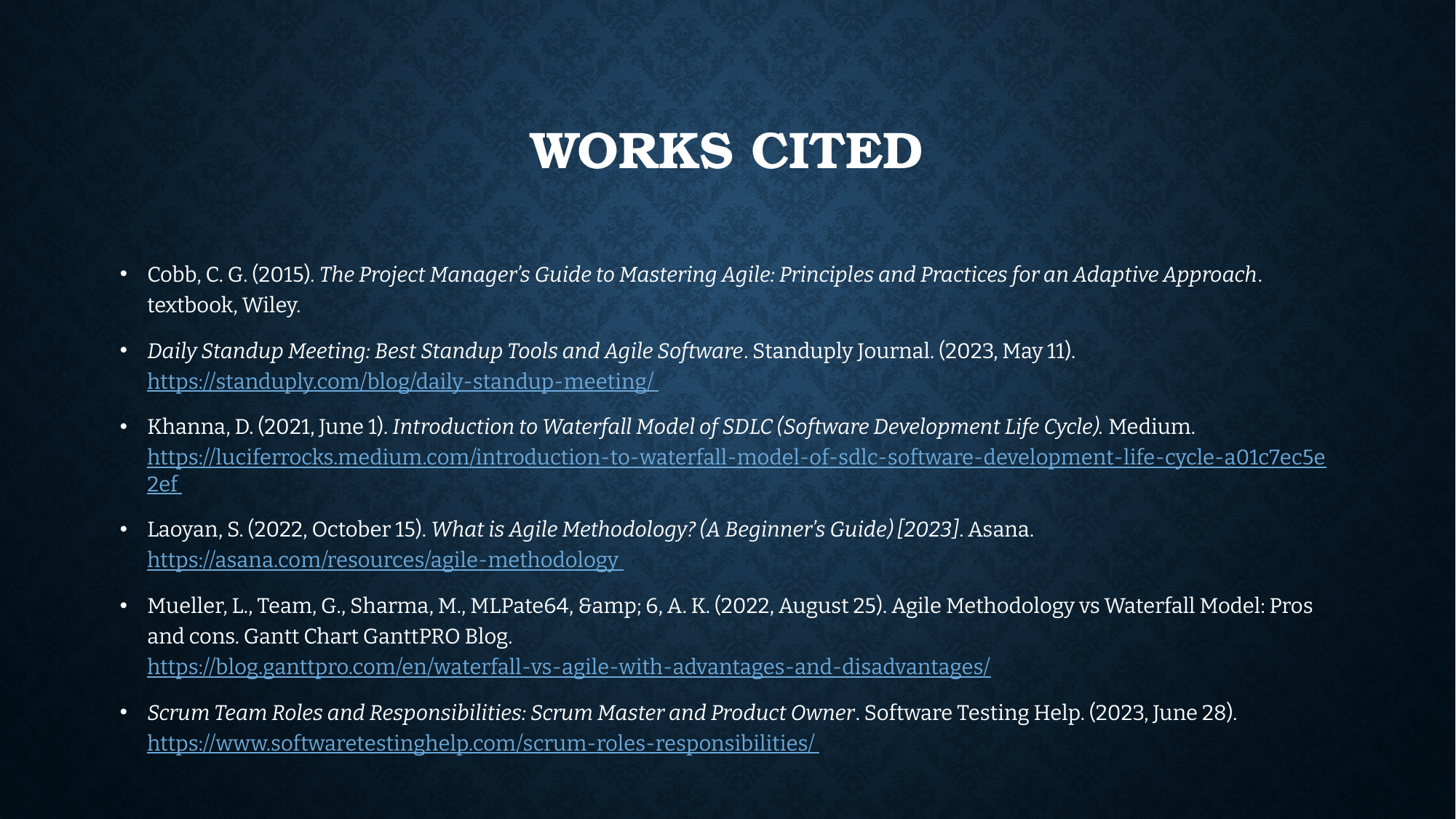

# Works Cited
Cobb, C. G. (2015). The Project Manager’s Guide to Mastering Agile: Principles and Practices for an Adaptive Approach. textbook, Wiley.
Daily Standup Meeting: Best Standup Tools and Agile Software. Standuply Journal. (2023, May 11). https://standuply.com/blog/daily-standup-meeting/
Khanna, D. (2021, June 1). Introduction to Waterfall Model of SDLC (Software Development Life Cycle). Medium. https://luciferrocks.medium.com/introduction-to-waterfall-model-of-sdlc-software-development-life-cycle-a01c7ec5e2ef
Laoyan, S. (2022, October 15). What is Agile Methodology? (A Beginner’s Guide) [2023]. Asana. https://asana.com/resources/agile-methodology
Mueller, L., Team, G., Sharma, M., MLPate64, &amp; 6, A. K. (2022, August 25). Agile Methodology vs Waterfall Model: Pros and cons. Gantt Chart GanttPRO Blog. https://blog.ganttpro.com/en/waterfall-vs-agile-with-advantages-and-disadvantages/
Scrum Team Roles and Responsibilities: Scrum Master and Product Owner. Software Testing Help. (2023, June 28). https://www.softwaretestinghelp.com/scrum-roles-responsibilities/